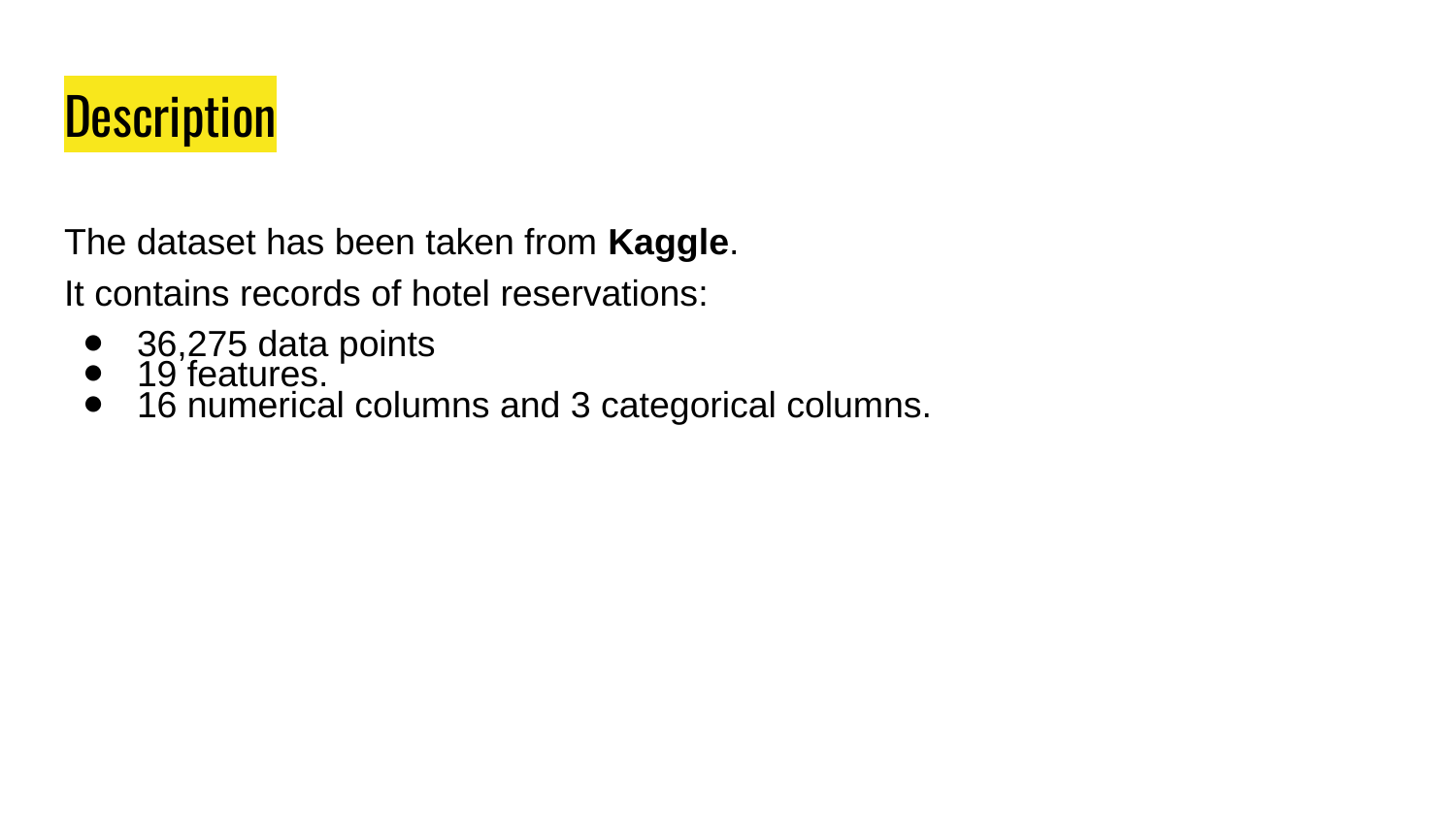

# Description

The dataset has been taken from Kaggle.
It contains records of hotel reservations:
36,275 data points
19 features.
16 numerical columns and 3 categorical columns.